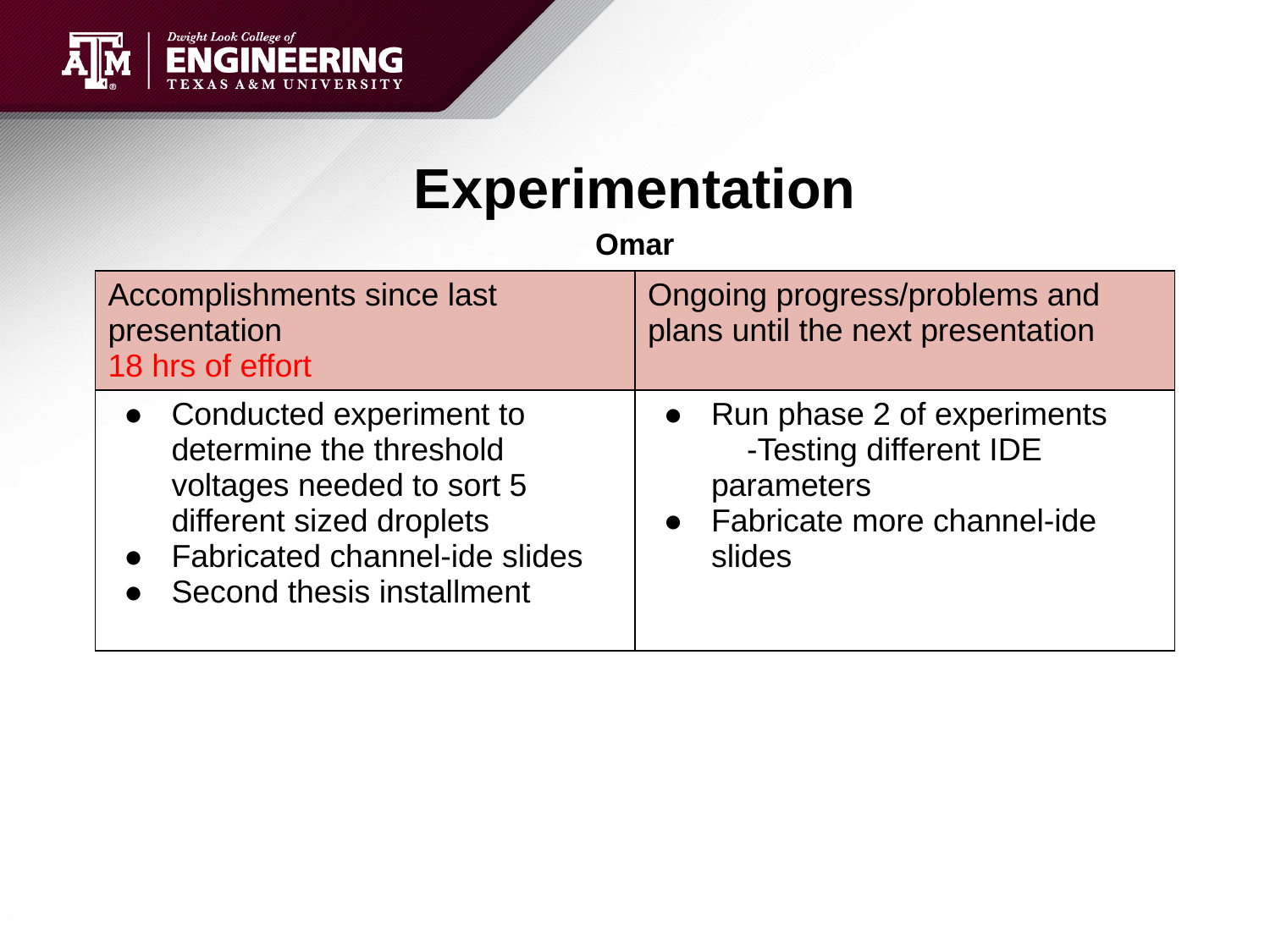

# Experimentation
Omar
| Accomplishments since last presentation 18 hrs of effort | Ongoing progress/problems and plans until the next presentation |
| --- | --- |
| Conducted experiment to determine the threshold voltages needed to sort 5 different sized droplets Fabricated channel-ide slides Second thesis installment | Run phase 2 of experiments -Testing different IDE parameters Fabricate more channel-ide slides |